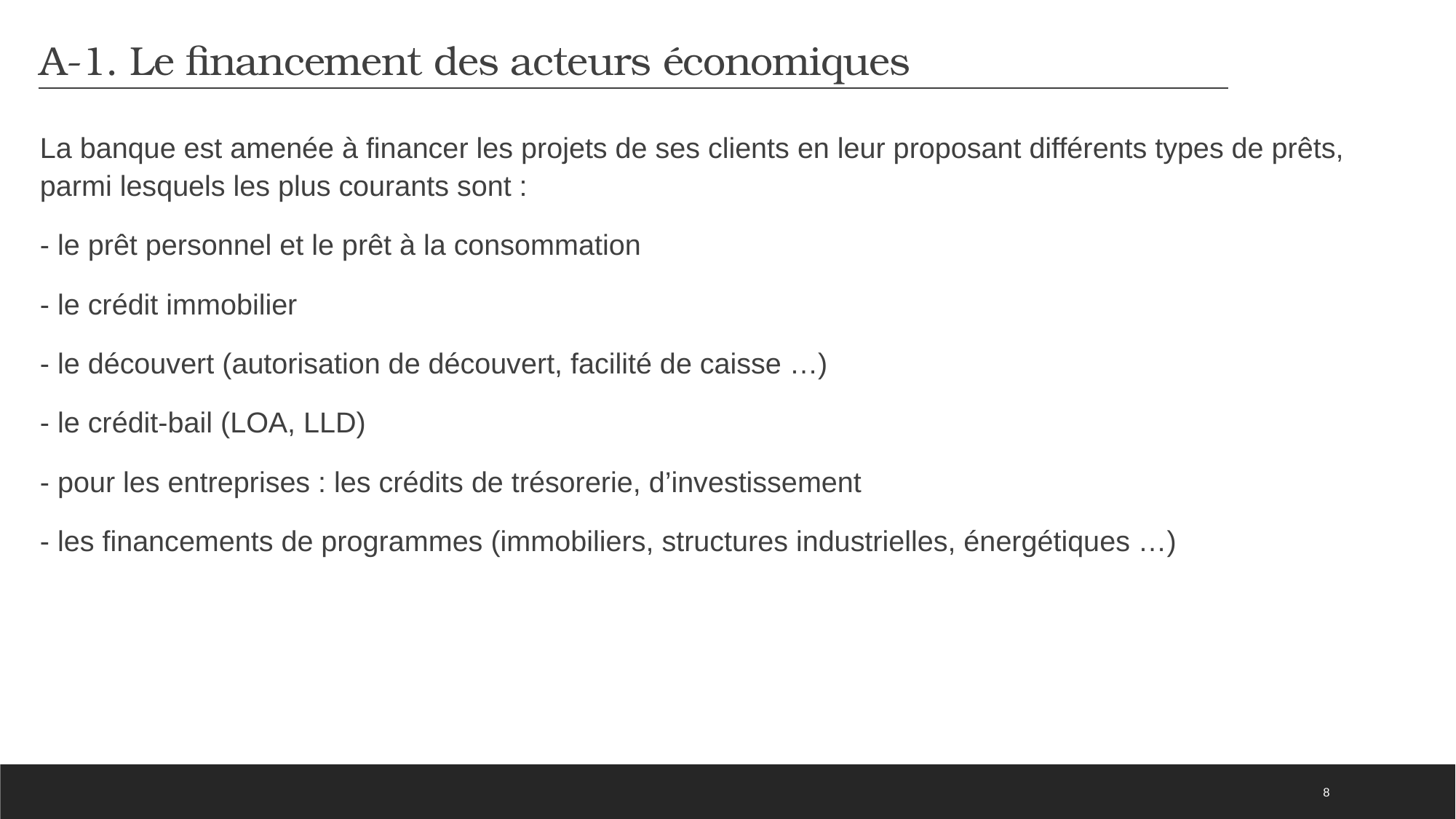

# A-1. Le financement des acteurs économiques
La banque est amenée à financer les projets de ses clients en leur proposant différents types de prêts, parmi lesquels les plus courants sont :
- le prêt personnel et le prêt à la consommation
- le crédit immobilier
- le découvert (autorisation de découvert, facilité de caisse …)
- le crédit-bail (LOA, LLD)
- pour les entreprises : les crédits de trésorerie, d’investissement
- les financements de programmes (immobiliers, structures industrielles, énergétiques …)
8